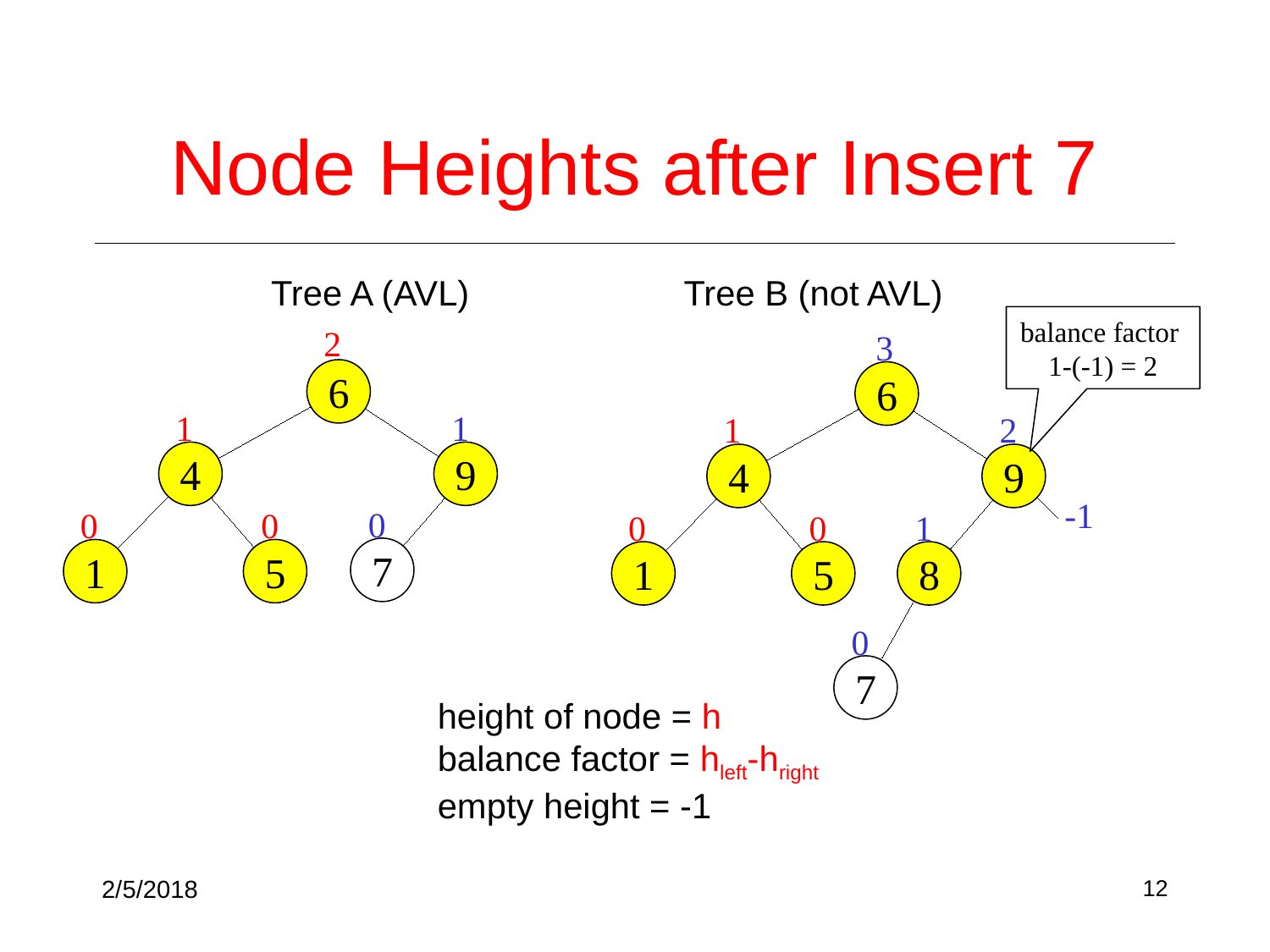

# Node Heights after Insert 7
Tree A (AVL)
Tree B (not AVL)

balance factor
1-(-1) = 2
2
3

6

6
1
1
1
2

4

9

4

9
-1
0

0
0

0
0
1

7

1

5

1

5

8

0

7
height of node = h
balance factor = hleft-hright
empty height = -1
2/5/2018

12